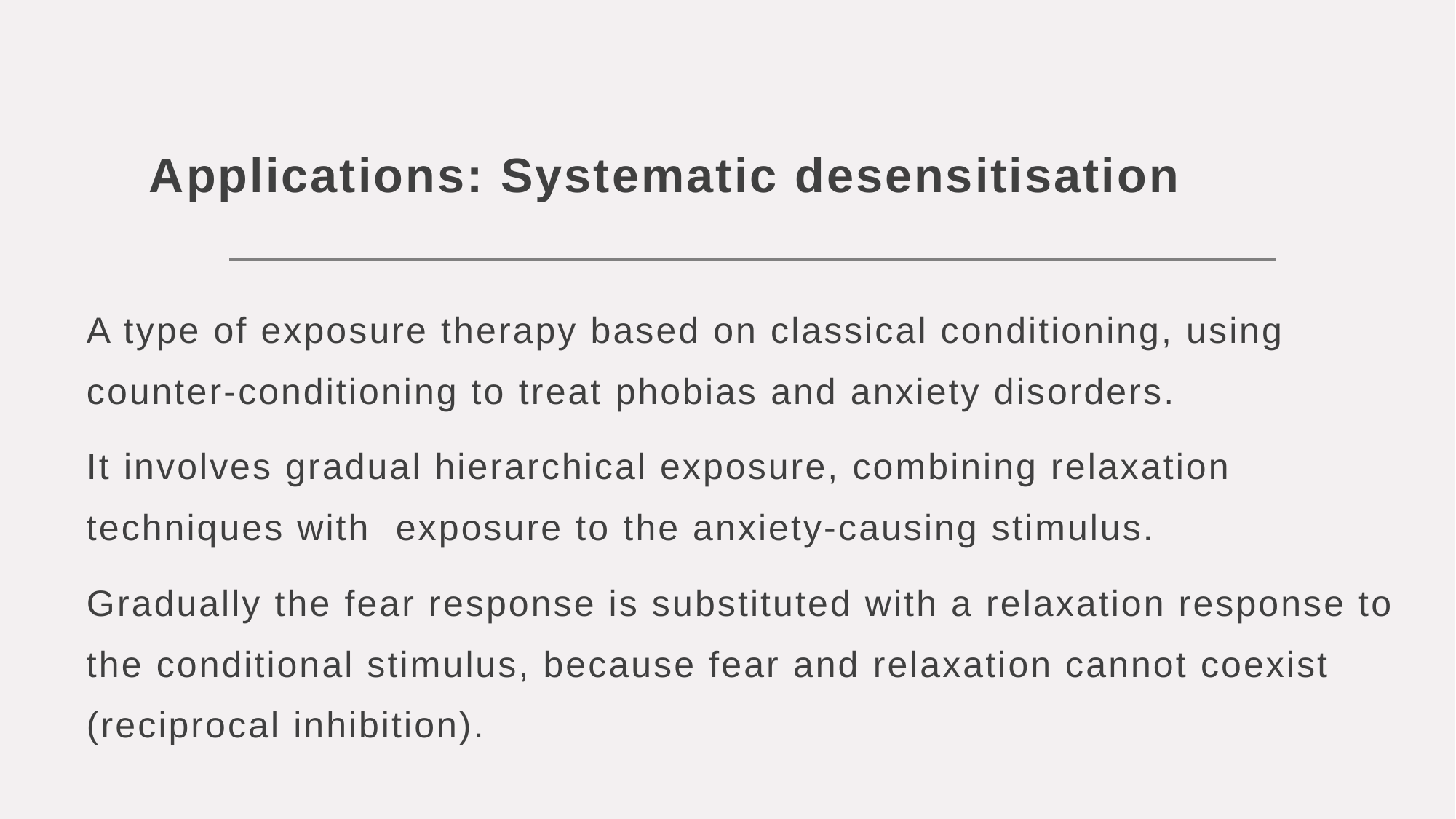

# Applications: Systematic desensitisation
A type of exposure therapy based on classical conditioning, using counter-conditioning to treat phobias and anxiety disorders.
It involves gradual hierarchical exposure, combining relaxation techniques with  exposure to the anxiety-causing stimulus.
Gradually the fear response is substituted with a relaxation response to the conditional stimulus, because fear and relaxation cannot coexist (reciprocal inhibition).